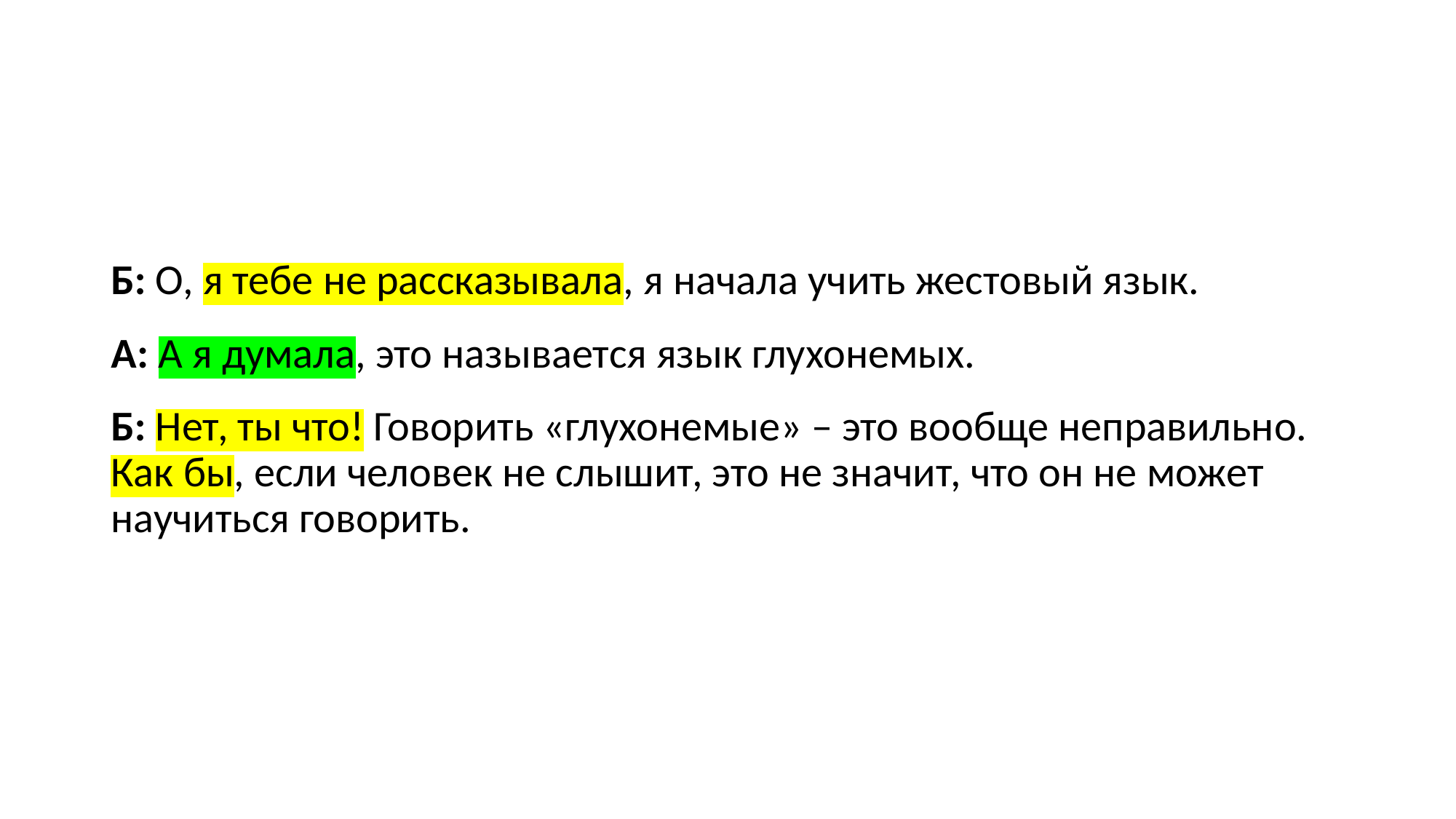

Б: О, я тебе не рассказывала, я начала учить жестовый язык.
А: А я думала, это называется язык глухонемых.
Б: Нет, ты что! Говорить «глухонемые» – это вообще неправильно. Как бы, если человек не слышит, это не значит, что он не может научиться говорить.